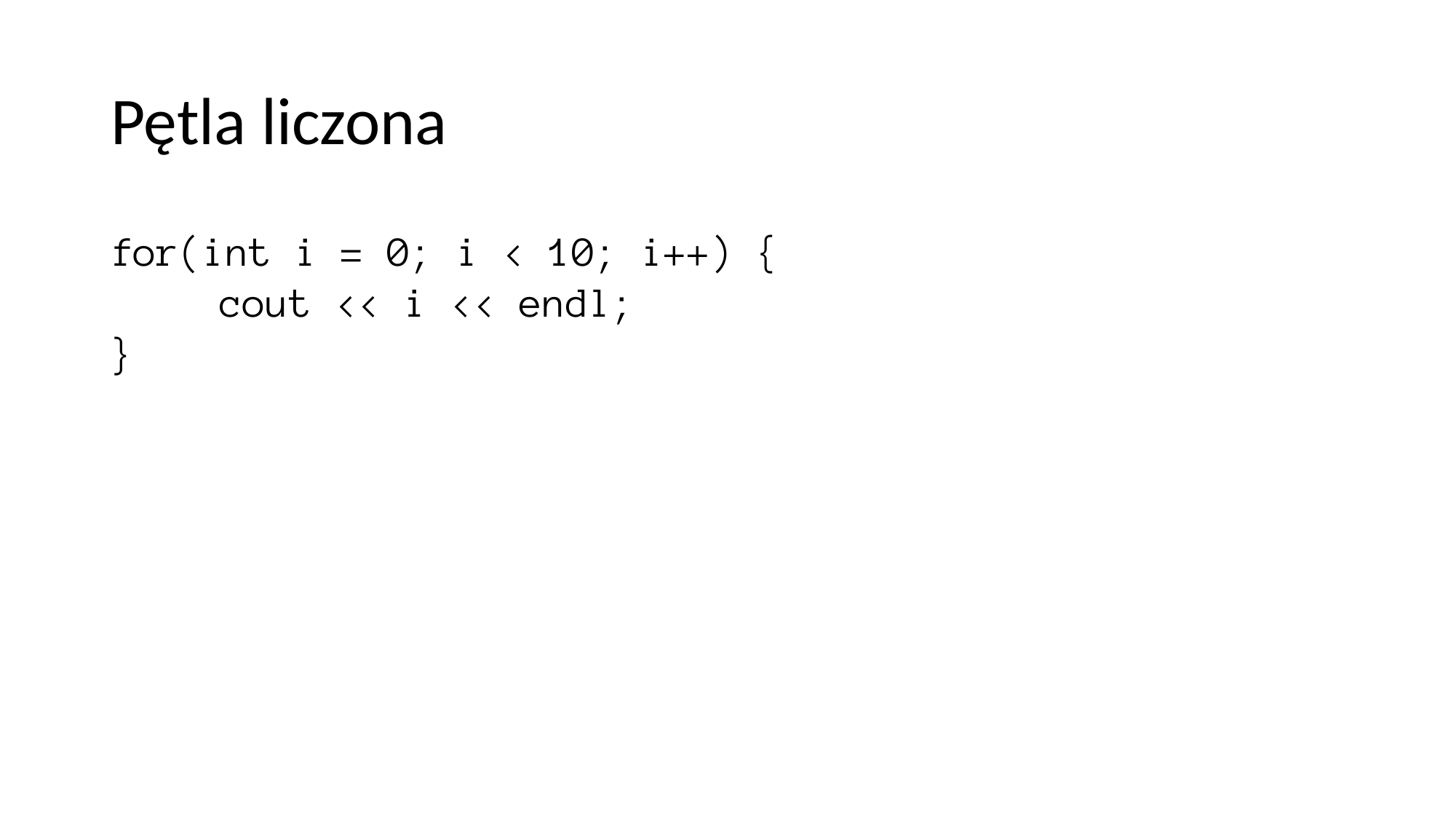

# Pętla liczona
for(int i = 0; i < 10; i++) {
	cout << i << endl;
}